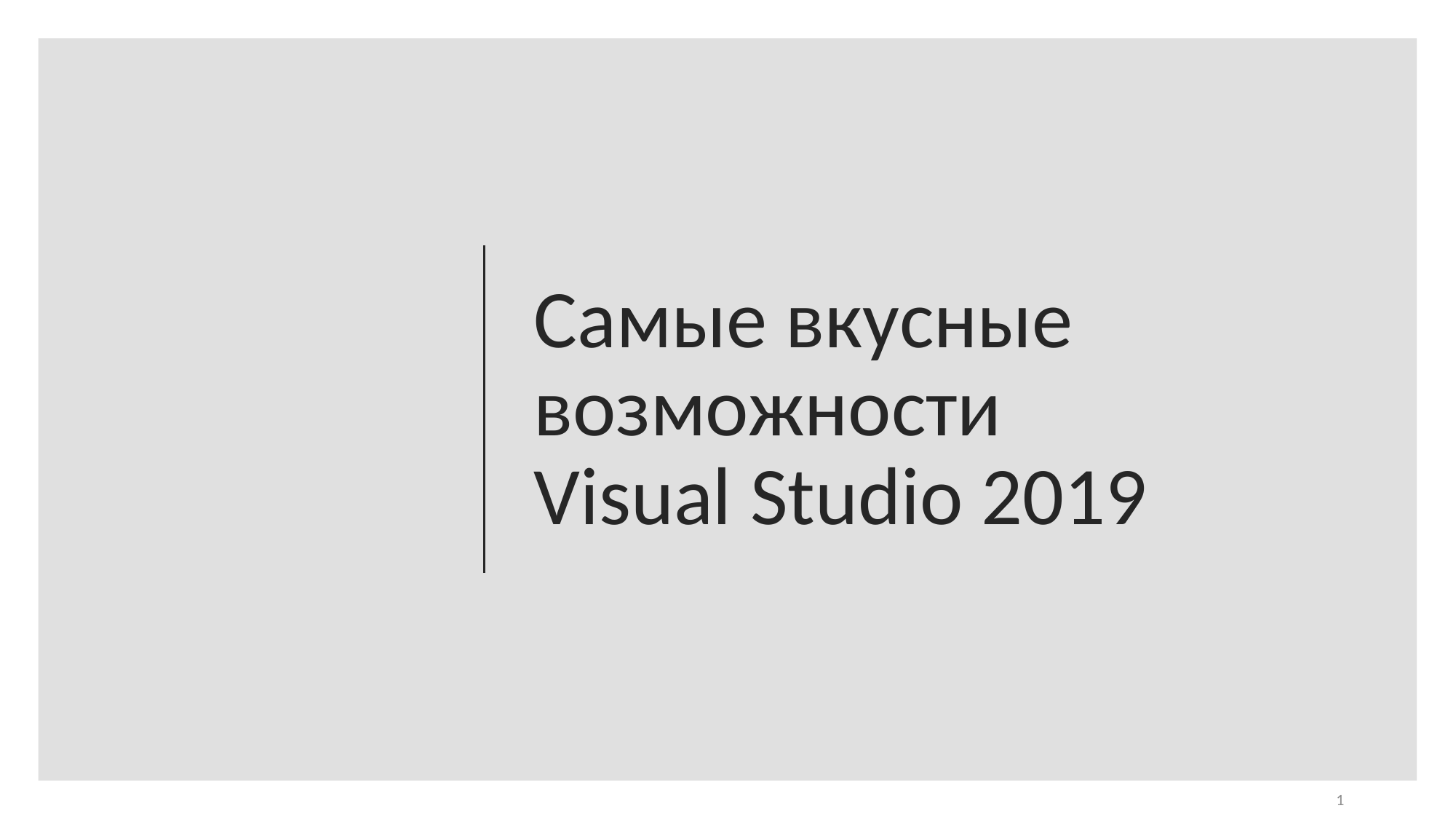

# Самые вкусные возможности Visual Studio 2019
1